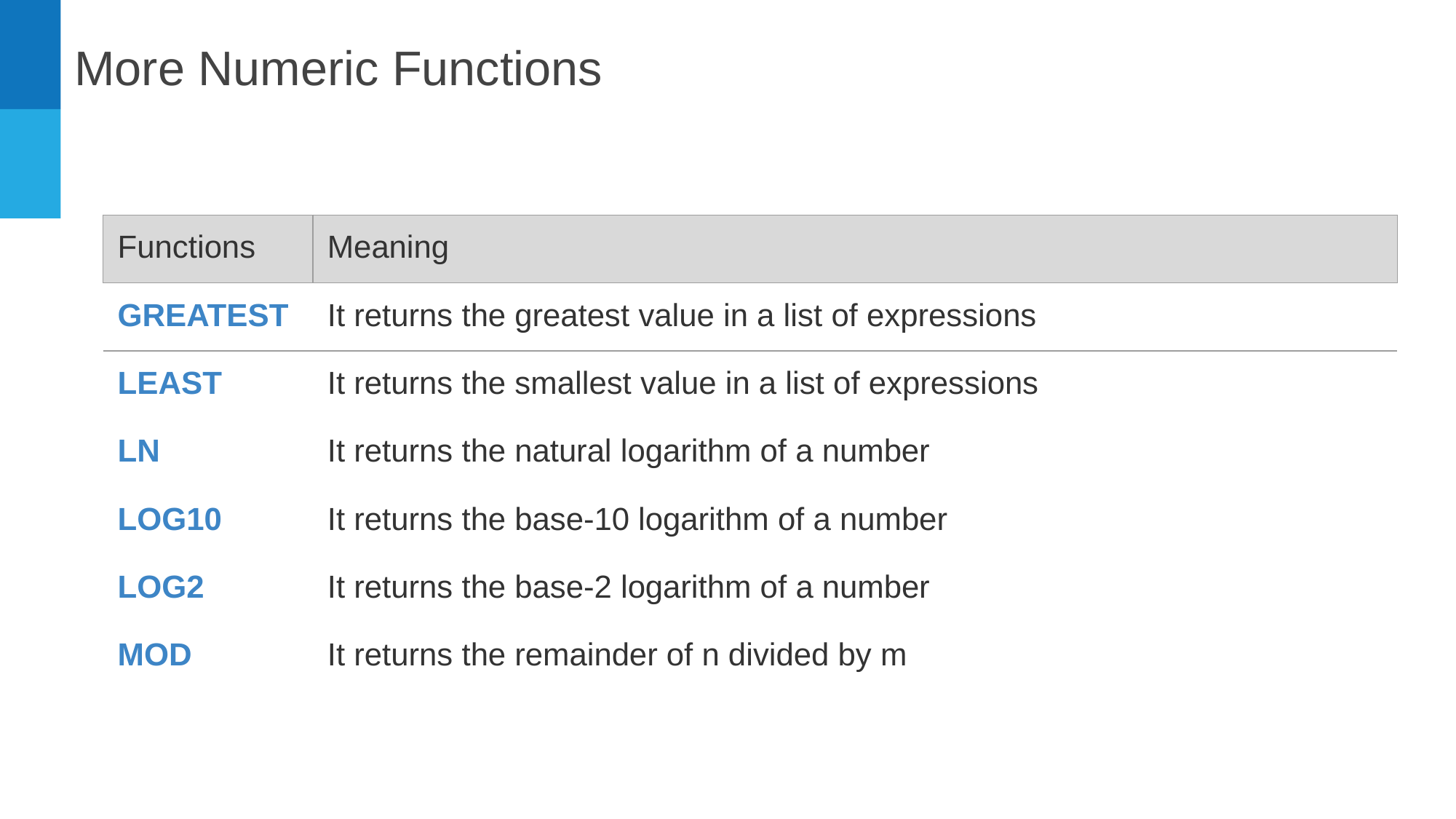

More Numeric Functions

| Functions | Meaning |
| --- | --- |
| GREATEST | It returns the greatest value in a list of expressions |
| LEAST | It returns the smallest value in a list of expressions |
| LN | It returns the natural logarithm of a number |
| LOG10 | It returns the base-10 logarithm of a number |
| LOG2 | It returns the base-2 logarithm of a number |
| MOD | It returns the remainder of n divided by m |